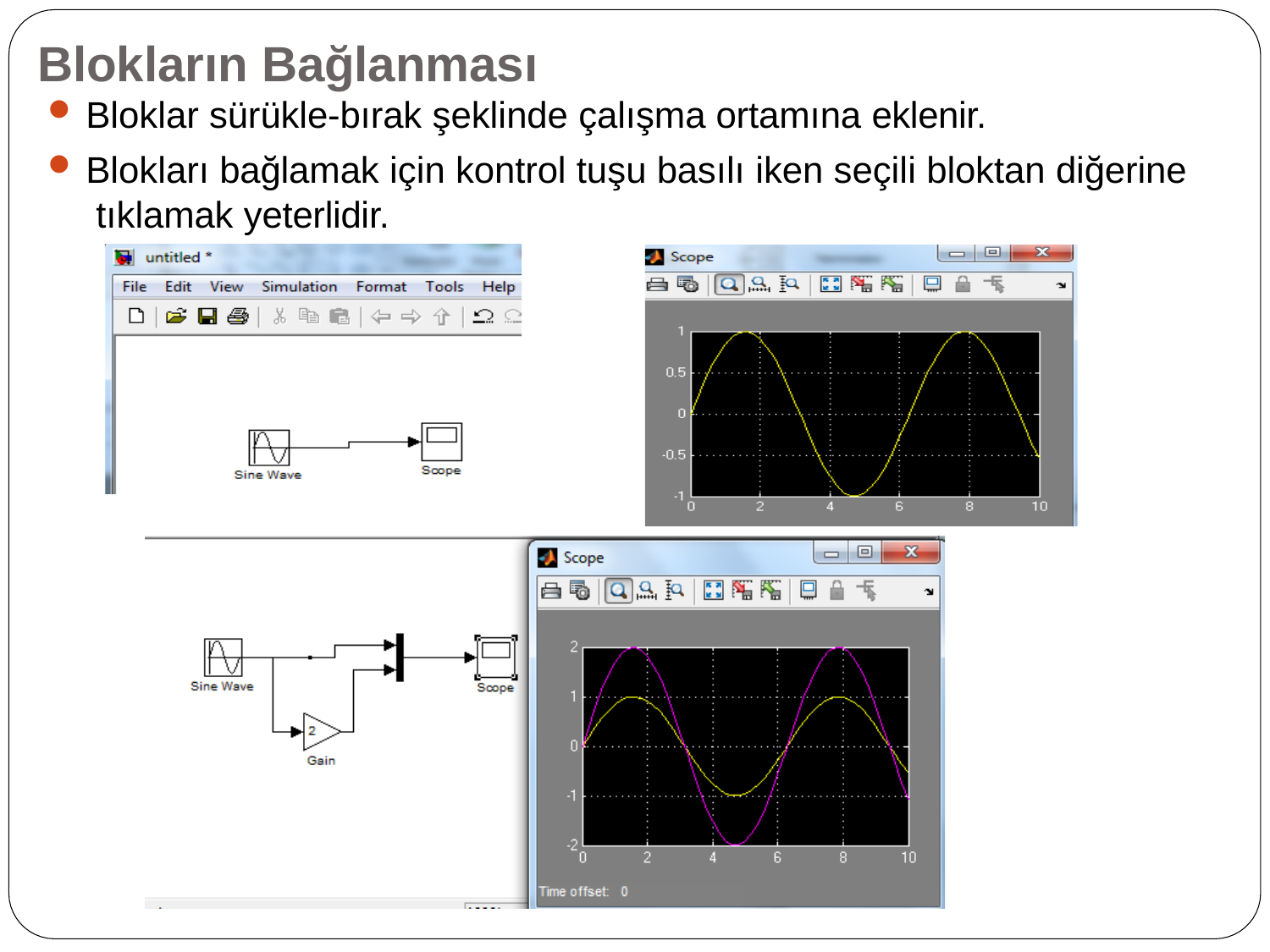

# Blokların Bağlanması
Bloklar sürükle-bırak şeklinde çalışma ortamına eklenir.
Blokları bağlamak için kontrol tuşu basılı iken seçili bloktan diğerine  tıklamak yeterlidir.